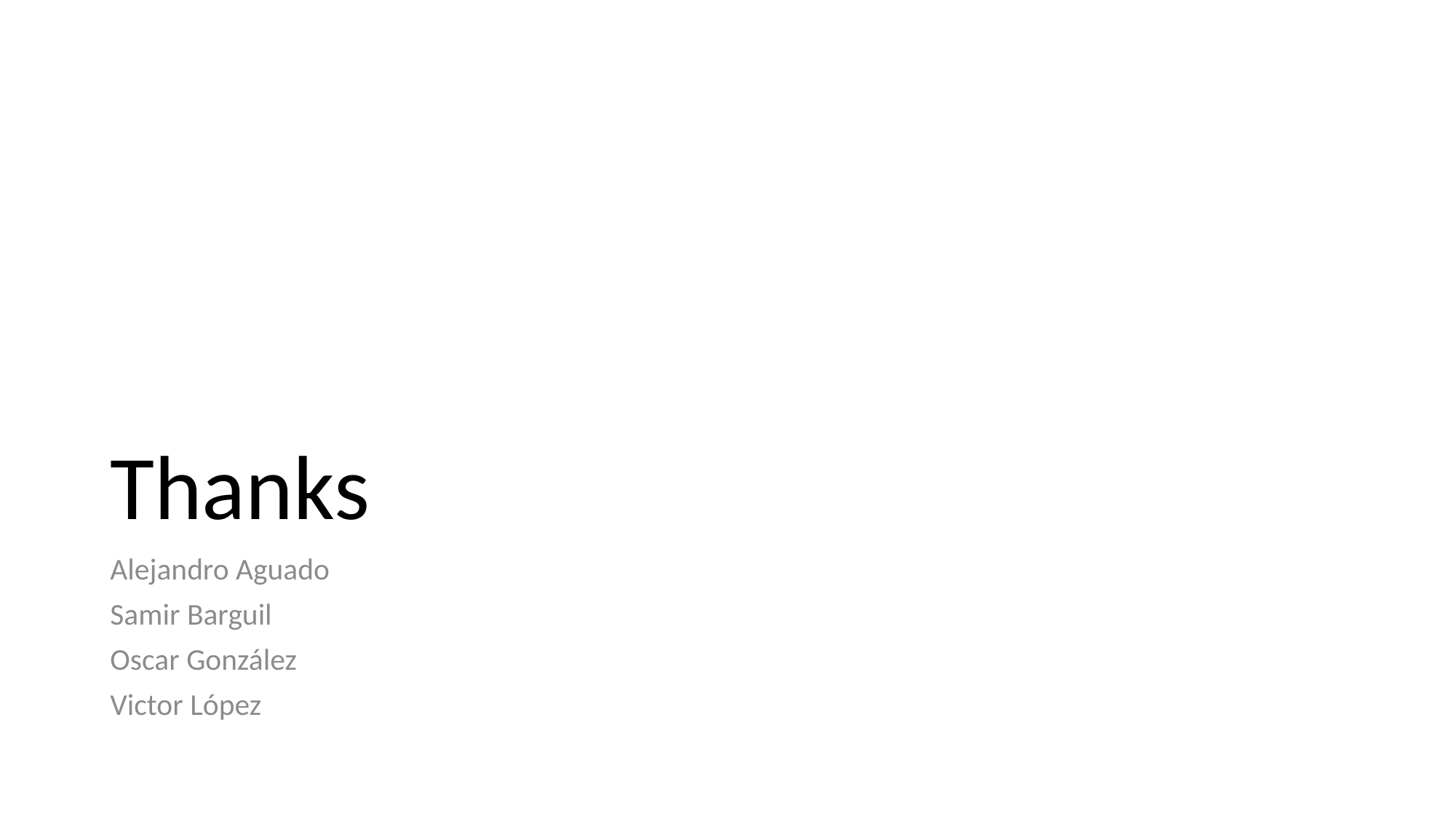

# Thanks
Alejandro Aguado
Samir Barguil
Oscar González
Victor López